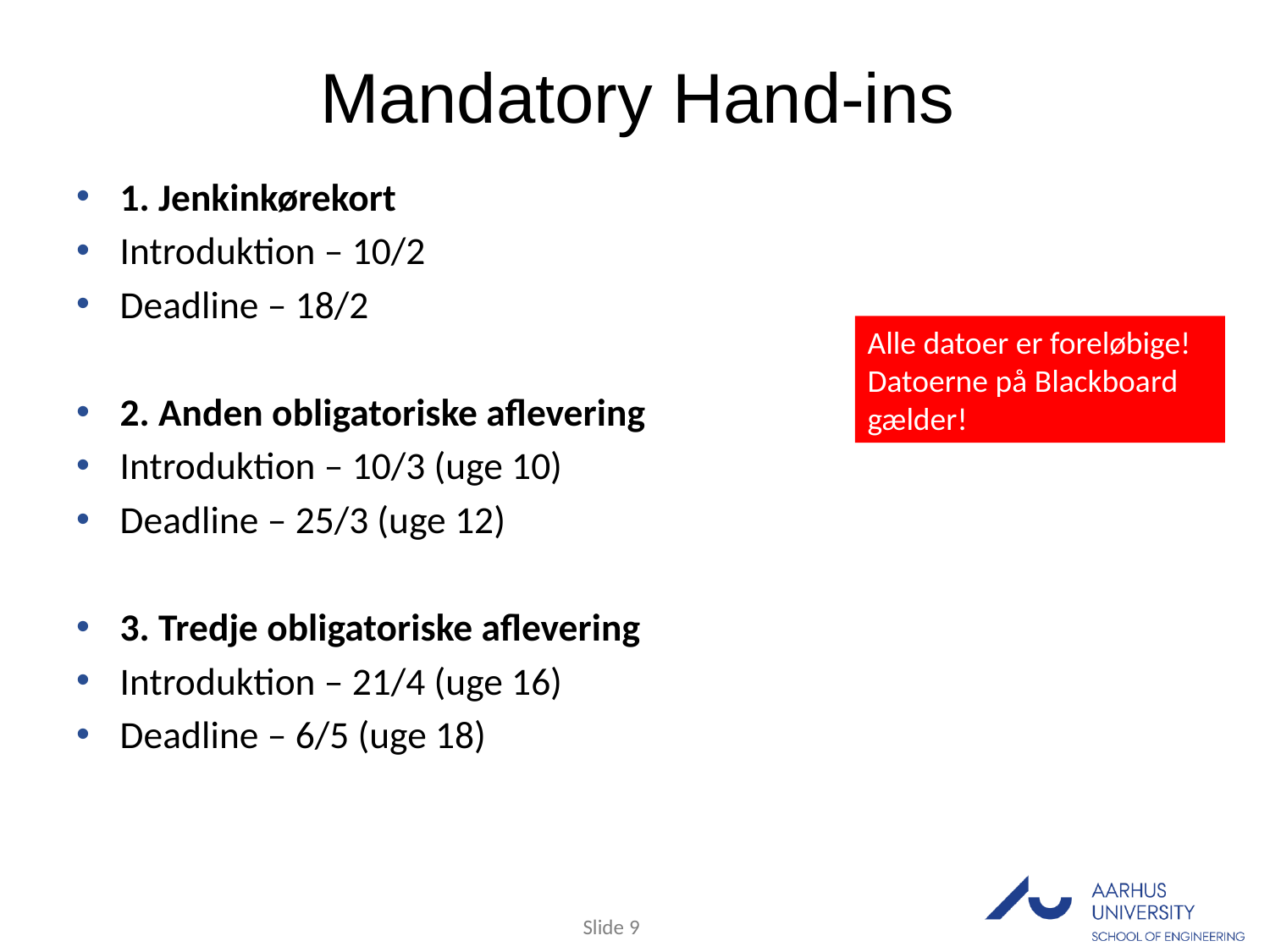

# Mandatory Hand-ins
1. Jenkinkørekort
Introduktion – 10/2
Deadline – 18/2

2. Anden obligatoriske aflevering
Introduktion – 10/3 (uge 10)
Deadline – 25/3 (uge 12)

3. Tredje obligatoriske aflevering
Introduktion – 21/4 (uge 16)
Deadline – 6/5 (uge 18)

Alle datoer er foreløbige!
Datoerne på Blackboard gælder!